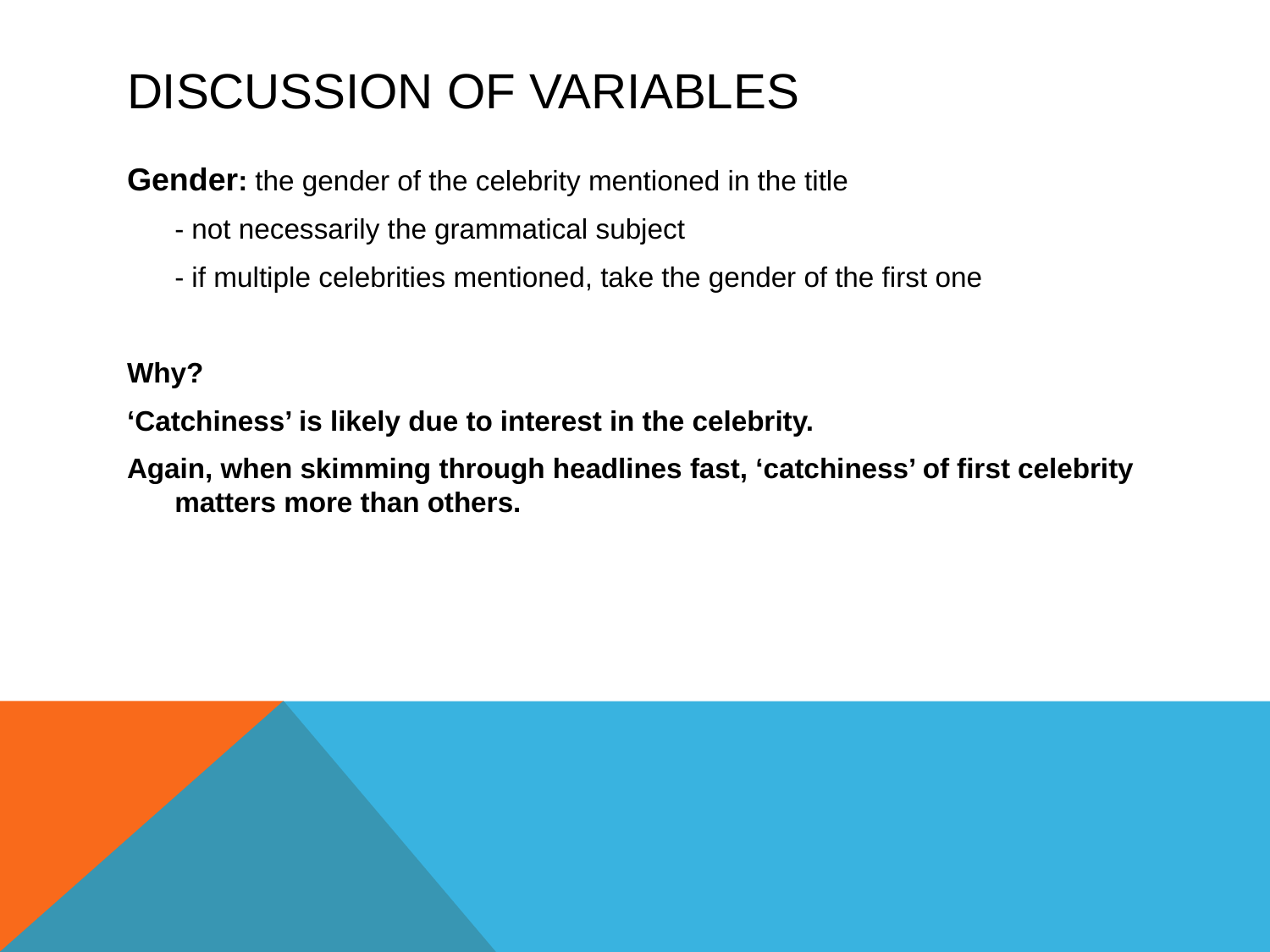

# Discussion of Variables
Gender: the gender of the celebrity mentioned in the title
	- not necessarily the grammatical subject
	- if multiple celebrities mentioned, take the gender of the first one

Why?
‘Catchiness’ is likely due to interest in the celebrity.
Again, when skimming through headlines fast, ‘catchiness’ of first celebrity matters more than others.